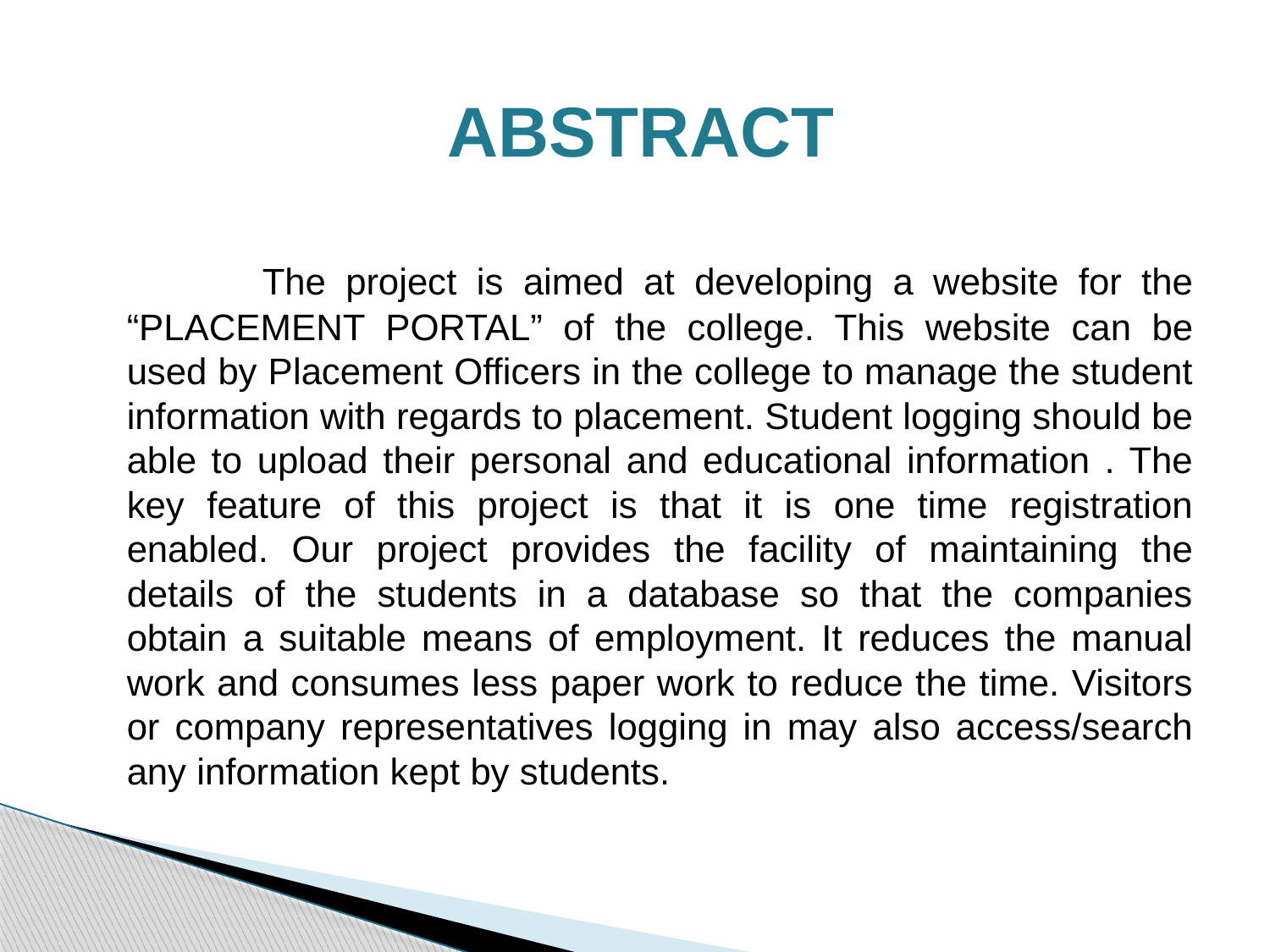

# ABSTRACT

        The project is aimed at developing a website for the “PLACEMENT PORTAL” of the college. This website can be used by Placement Officers in the college to manage the student information with regards to placement. Student logging should be able to upload their personal and educational information . The key feature of this project is that it is one time registration enabled. Our project provides the facility of maintaining the details of the students in a database so that the companies obtain a suitable means of employment. It reduces the manual work and consumes less paper work to reduce the time. Visitors or company representatives logging in may also access/search any information kept by students.